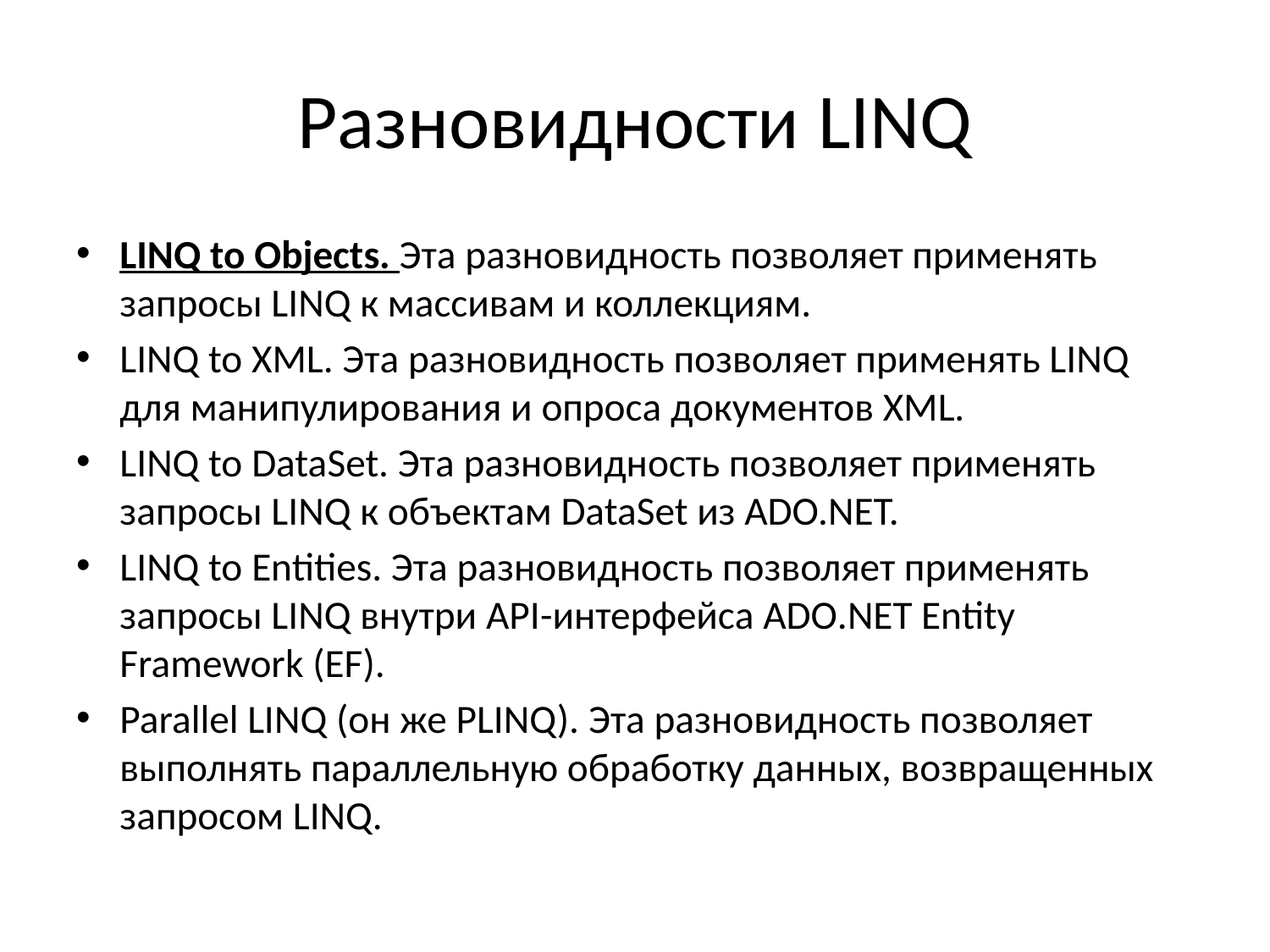

# Разновидности LINQ
LINQ to Objects. Эта разновидность позволяет применять запросы LINQ к массивам и коллекциям.
LINQ to XML. Эта разновидность позволяет применять LINQ для манипулирования и опроса документов XML.
LINQ to DataSet. Эта разновидность позволяет применять запросы LINQ к объектам DataSet из ADO.NET.
LINQ to Entities. Эта разновидность позволяет применять запросы LINQ внутри API-интерфейса ADO.NET Entity Framework (EF).
Parallel LINQ (он же PLINQ). Эта разновидность позволяет выполнять параллельную обработку данных, возвращенных запросом LINQ.